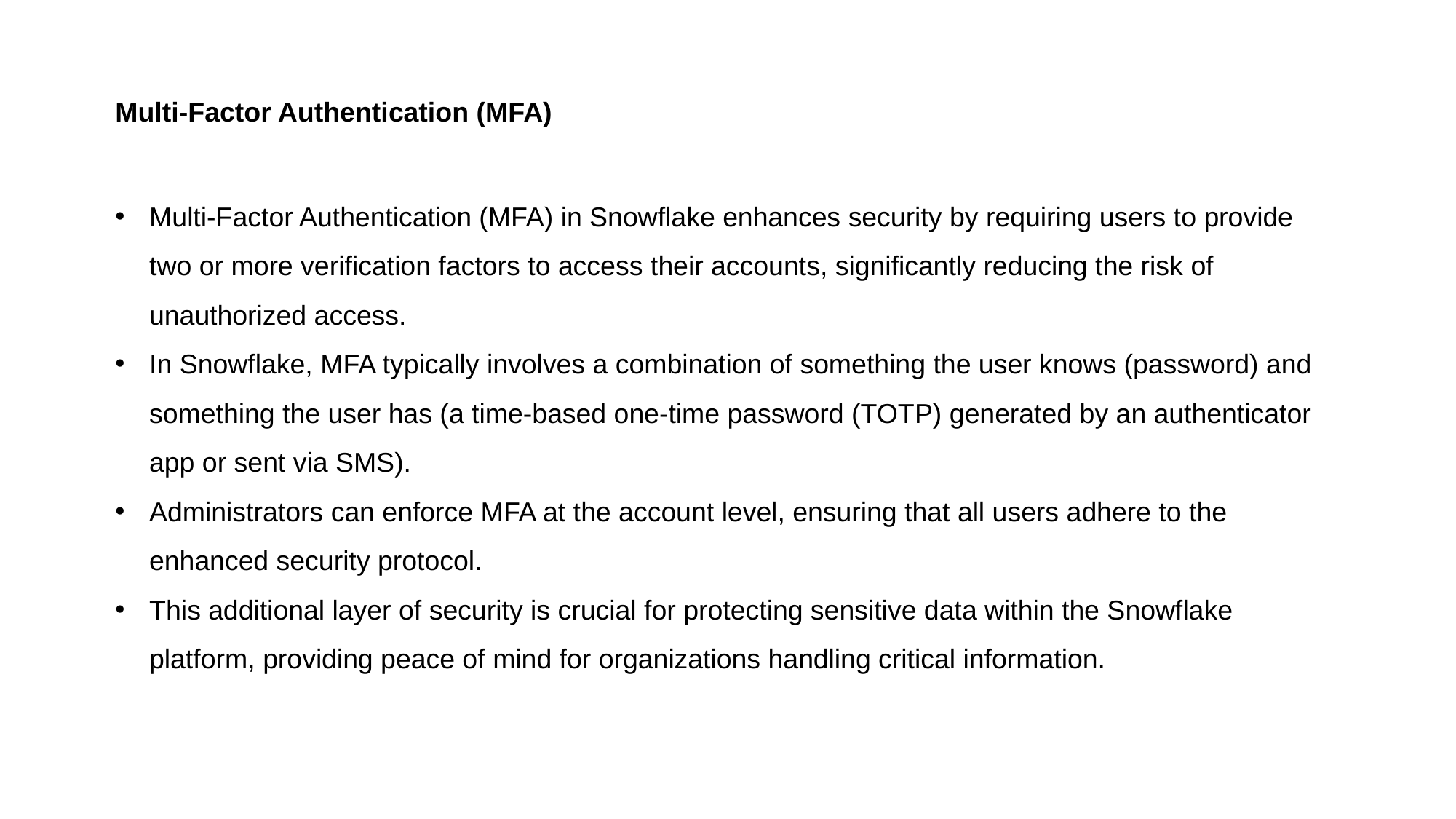

Multi-Factor Authentication (MFA)
Multi-Factor Authentication (MFA) in Snowflake enhances security by requiring users to provide two or more verification factors to access their accounts, significantly reducing the risk of unauthorized access.
In Snowflake, MFA typically involves a combination of something the user knows (password) and something the user has (a time-based one-time password (TOTP) generated by an authenticator app or sent via SMS).
Administrators can enforce MFA at the account level, ensuring that all users adhere to the enhanced security protocol.
This additional layer of security is crucial for protecting sensitive data within the Snowflake platform, providing peace of mind for organizations handling critical information.